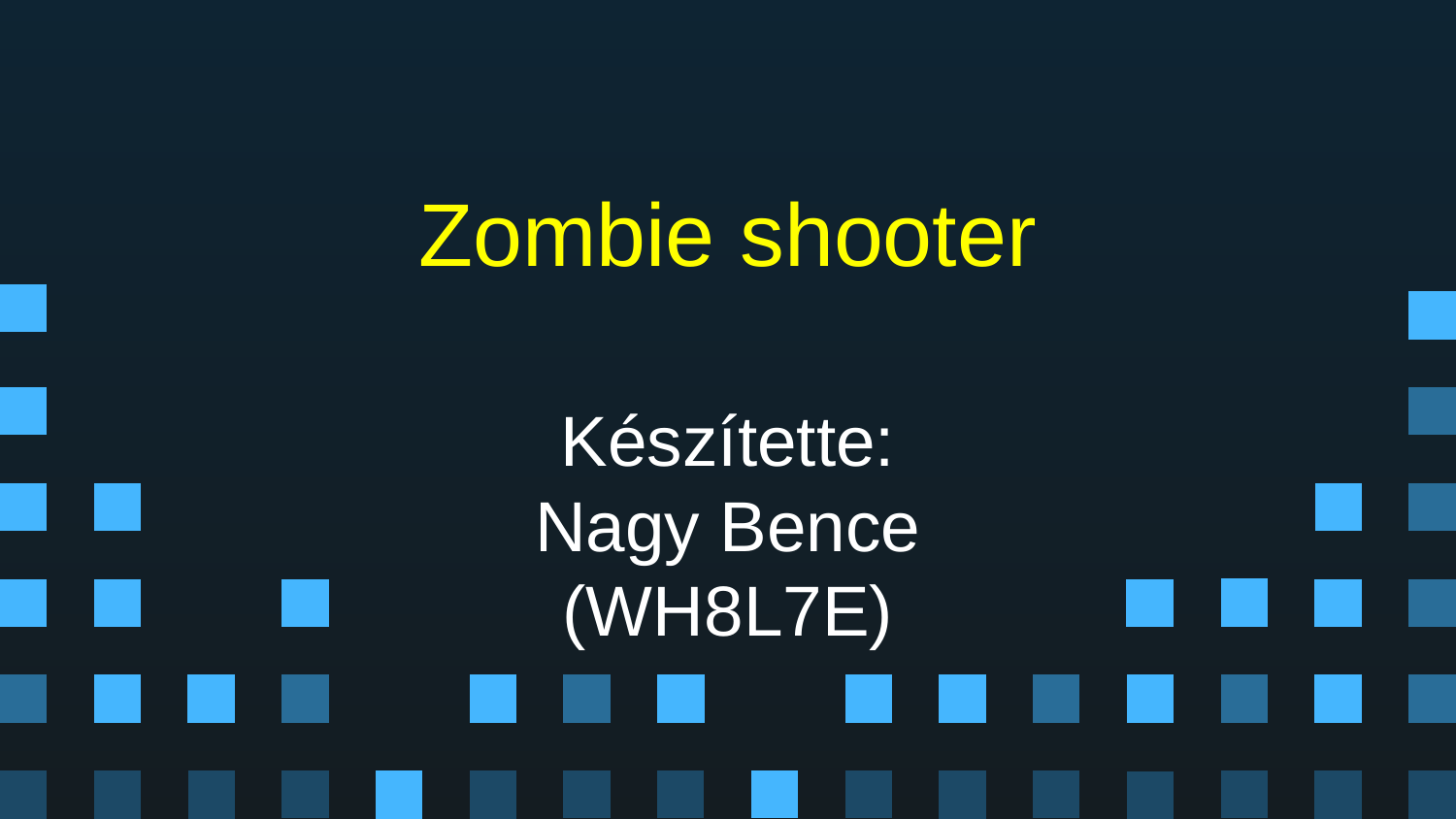

Zombie shooter
# Készítette: Nagy Bence (WH8L7E)